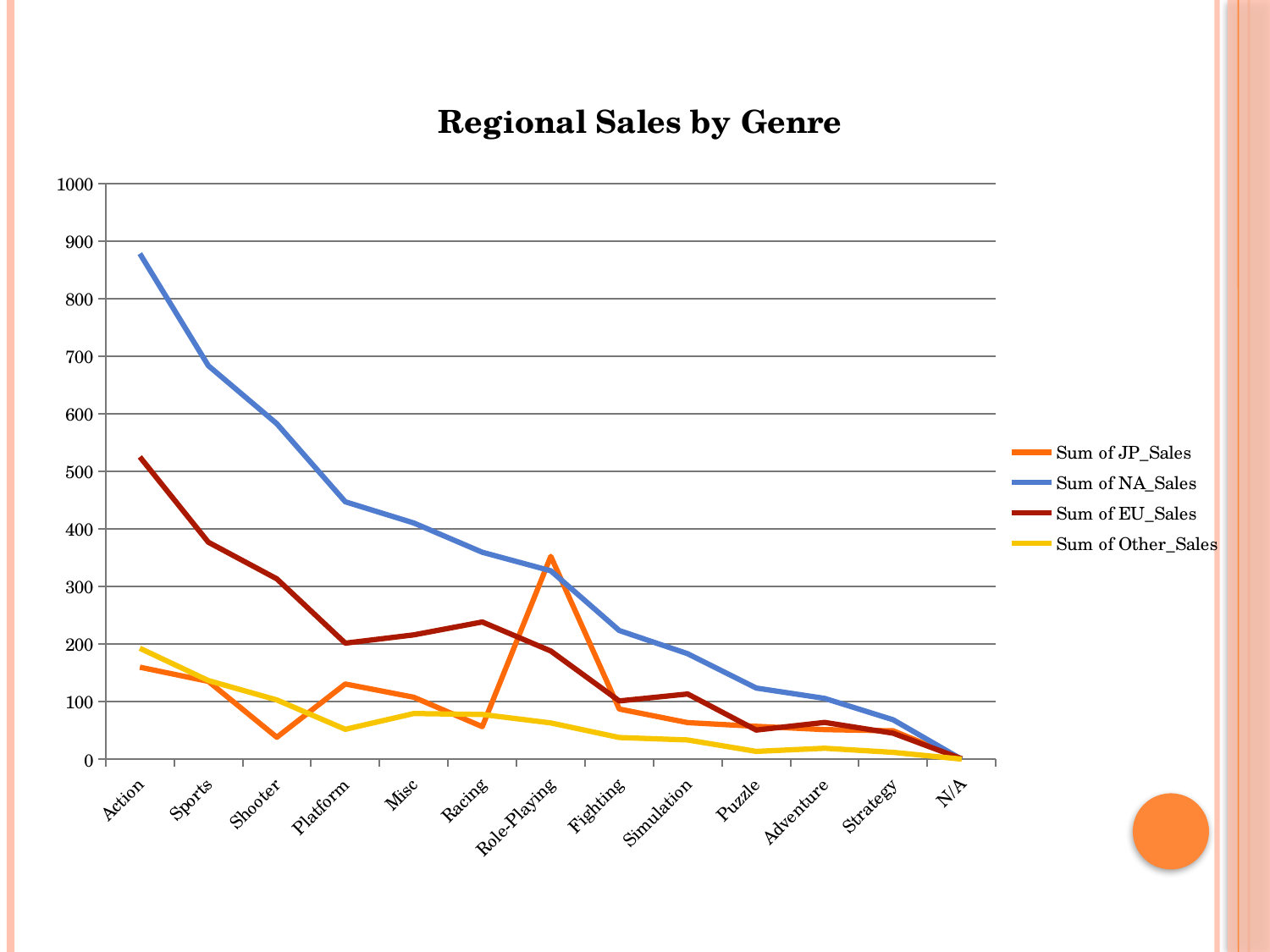

### Chart: Regional Sales by Genre

| Category | Sum of JP_Sales | Sum of NA_Sales | Sum of EU_Sales | Sum of Other_Sales |
|---|---|---|---|---|
| Action | 159.95000000000036 | 877.8299999999973 | 524.999999999996 | 192.78999999999945 |
| Sports | 135.37000000000012 | 683.3499999999988 | 376.84999999999826 | 136.73000000000036 |
| Shooter | 38.28000000000002 | 582.5999999999998 | 313.2699999999994 | 103.09000000000052 |
| Platform | 130.77000000000015 | 447.04999999999984 | 201.63000000000002 | 52.06999999999992 |
| Misc | 107.76000000000002 | 410.30000000000047 | 216.0200000000002 | 79.52000000000044 |
| Racing | 56.690000000000005 | 359.41999999999945 | 238.39000000000007 | 77.8200000000003 |
| Role-Playing | 352.30999999999864 | 327.2799999999997 | 188.06000000000003 | 63.22000000000014 |
| Fighting | 87.35000000000011 | 223.58999999999997 | 101.3200000000001 | 37.87999999999999 |
| Simulation | 63.700000000000045 | 183.3100000000006 | 113.38000000000018 | 33.65000000000014 |
| Puzzle | 57.30999999999999 | 123.78000000000014 | 50.780000000000015 | 13.719999999999947 |
| Adventure | 51.55000000000014 | 105.76999999999997 | 64.10000000000001 | 19.220000000000013 |
| Strategy | 49.45999999999999 | 68.70000000000006 | 45.33999999999999 | 12.13999999999994 |
| N/A | 0.7999999999999998 | 0.03 | 0.93 | 0.39999999999999997 |